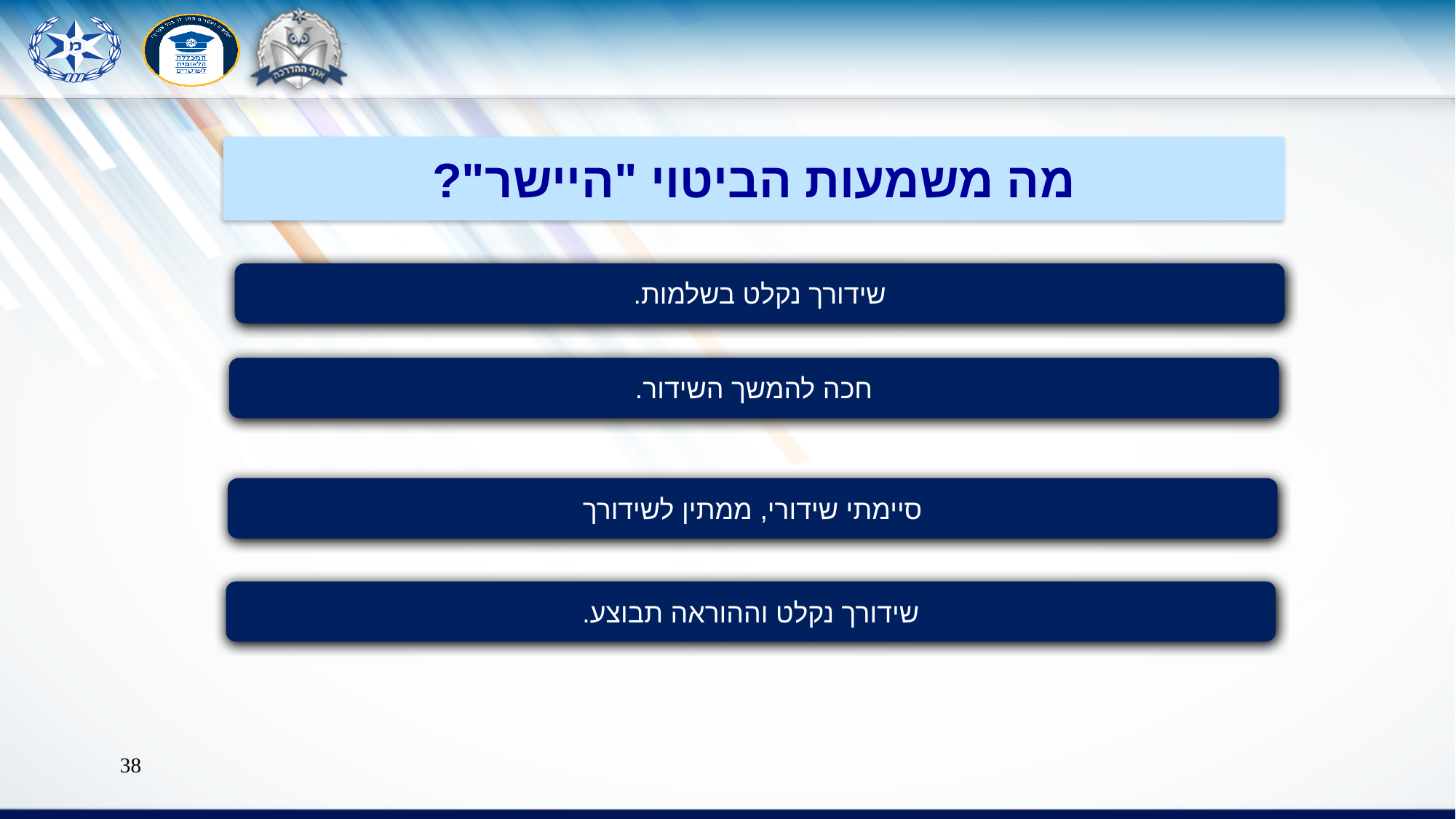

מה משמעות הביטוי "היישר"?

שידורך נקלט בשלמות.
חכה להמשך השידור.
סיימתי שידורי, ממתין לשידורך
שידורך נקלט וההוראה תבוצע.
38